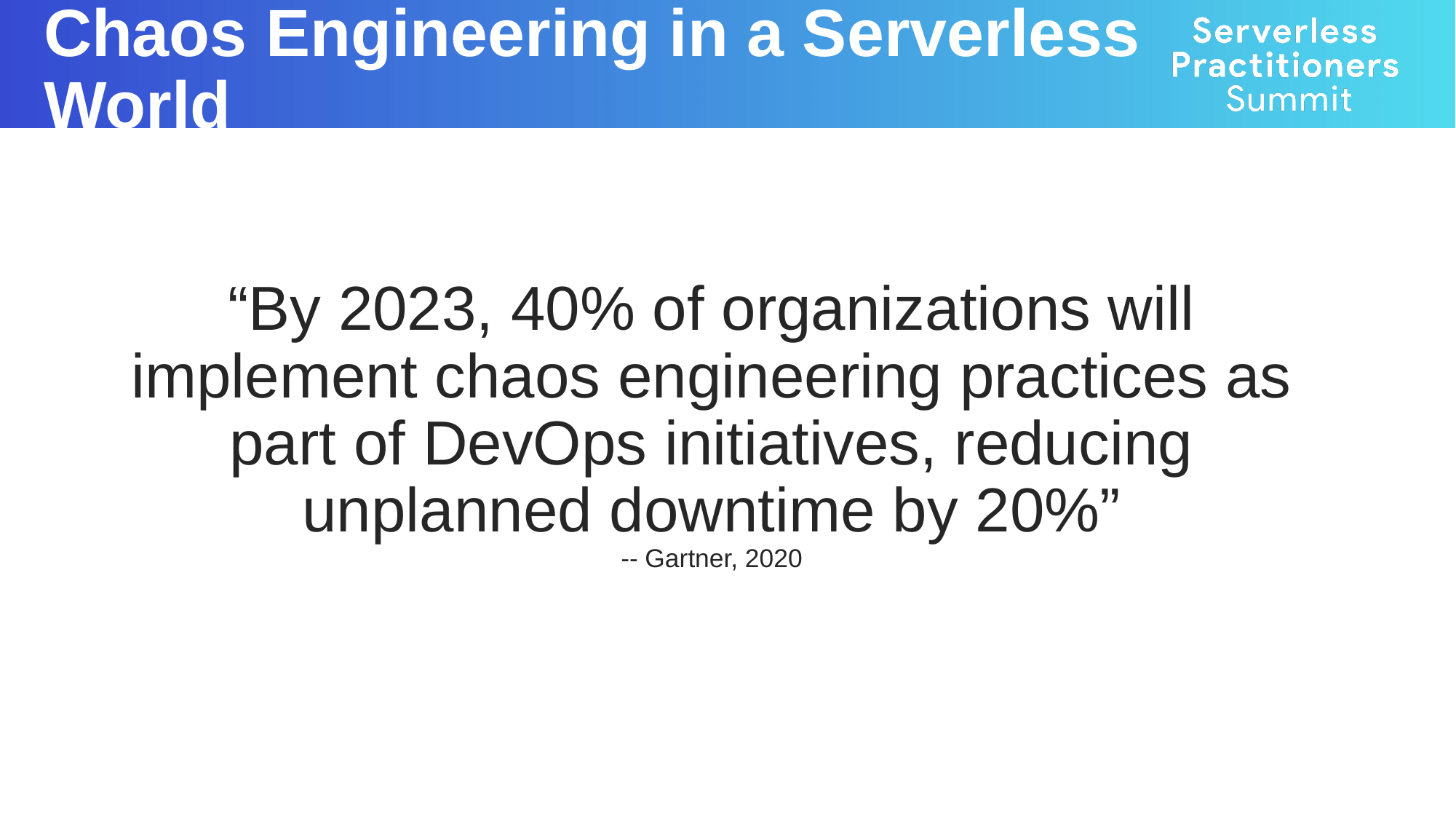

Chaos Engineering in a Serverless World
“By 2023, 40% of organizations will implement chaos engineering practices as part of DevOps initiatives, reducing unplanned downtime by 20%”
-- Gartner, 2020